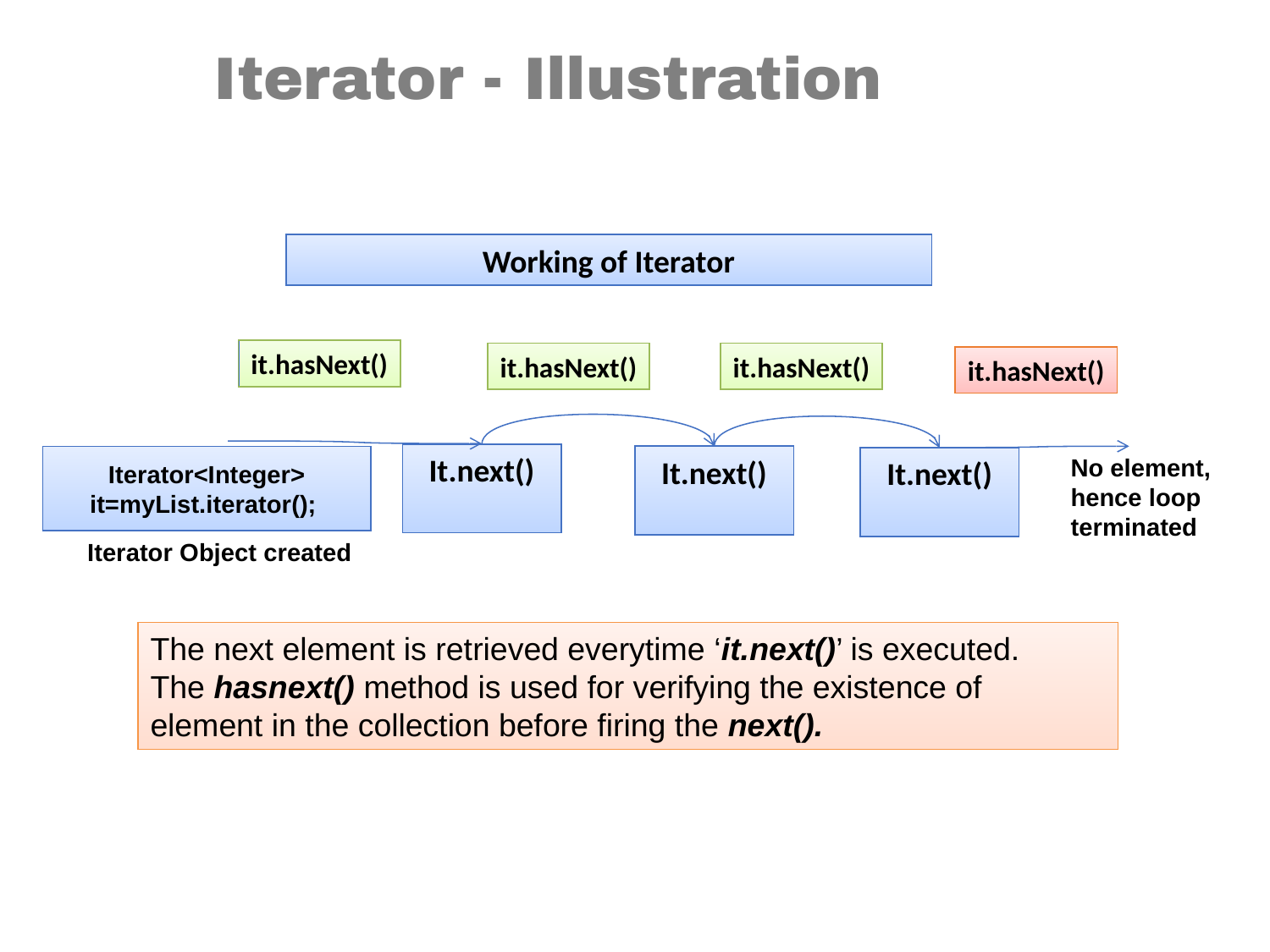

# Iterator - Illustration
Working of Iterator
it.hasNext()
it.hasNext()
it.hasNext()
it.hasNext()
It.next()

Iterator<Integer> it=myList.iterator();
It.next()

No element, hence loop terminated
It.next()

Iterator Object created
The next element is retrieved everytime ‘it.next()’ is executed.
The hasnext() method is used for verifying the existence of
element in the collection before firing the next().